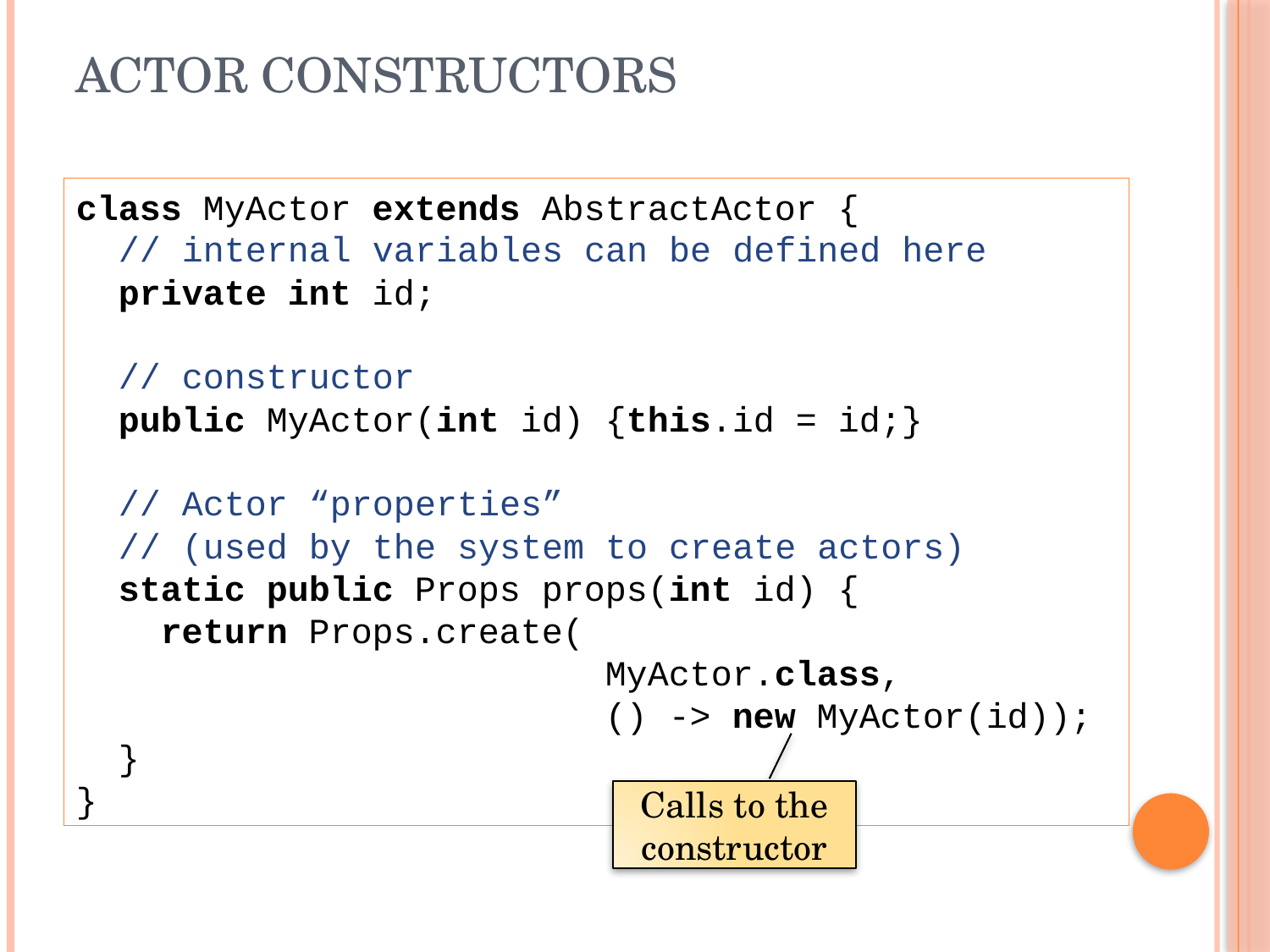

# Actor constructors
class MyActor extends AbstractActor {
  // internal variables can be defined here
  private int id;

  // constructor
  public MyActor(int id) {this.id = id;}

  // Actor “properties”
  // (used by the system to create actors)
  static public Props props(int id) {
    return Props.create(
                         MyActor.class,
                         () -> new MyActor(id));
  }
}
Calls to the constructor
19